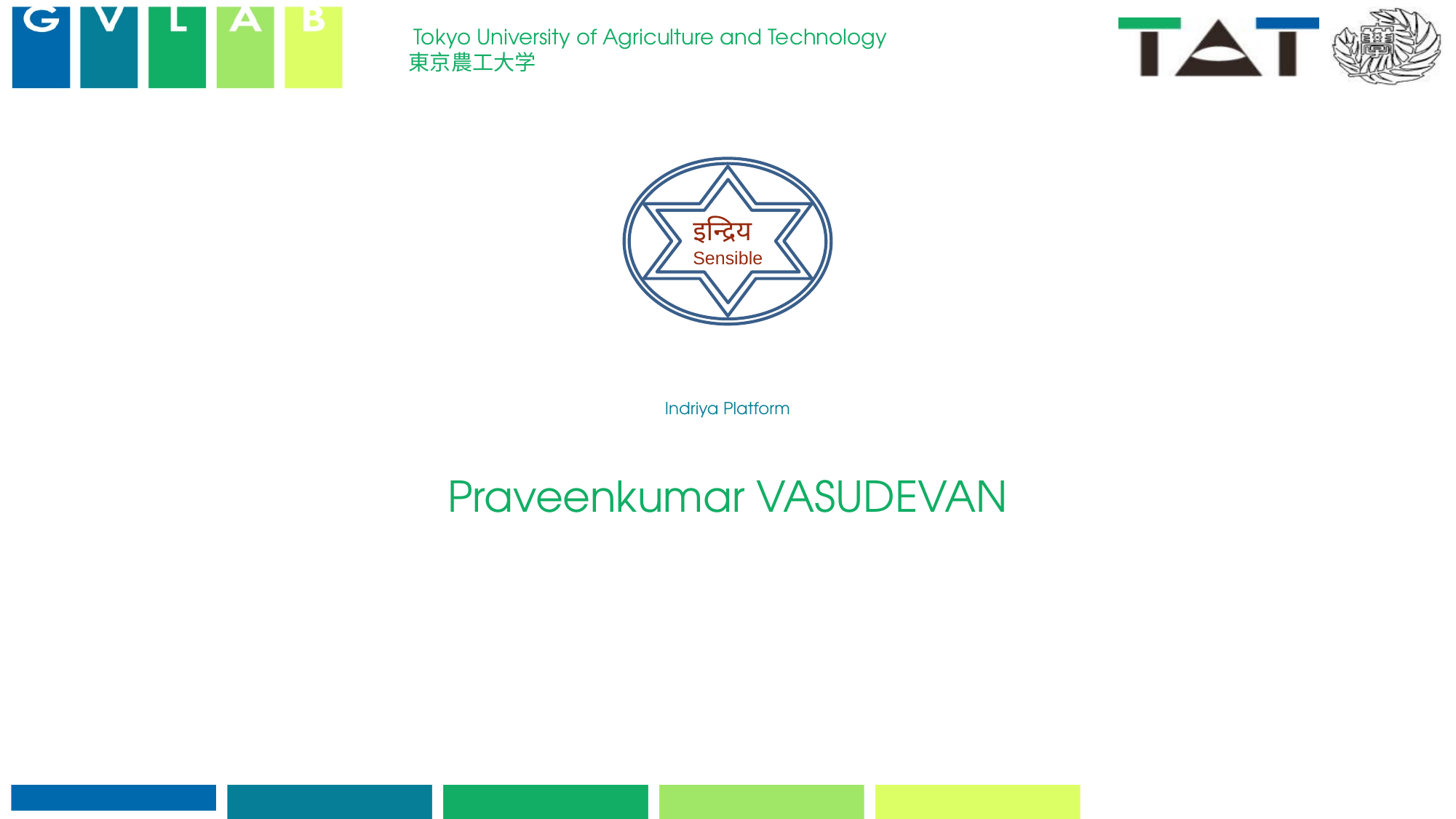

इन्द्रिय
Sensible
# Indriya Platform
Praveenkumar VASUDEVAN